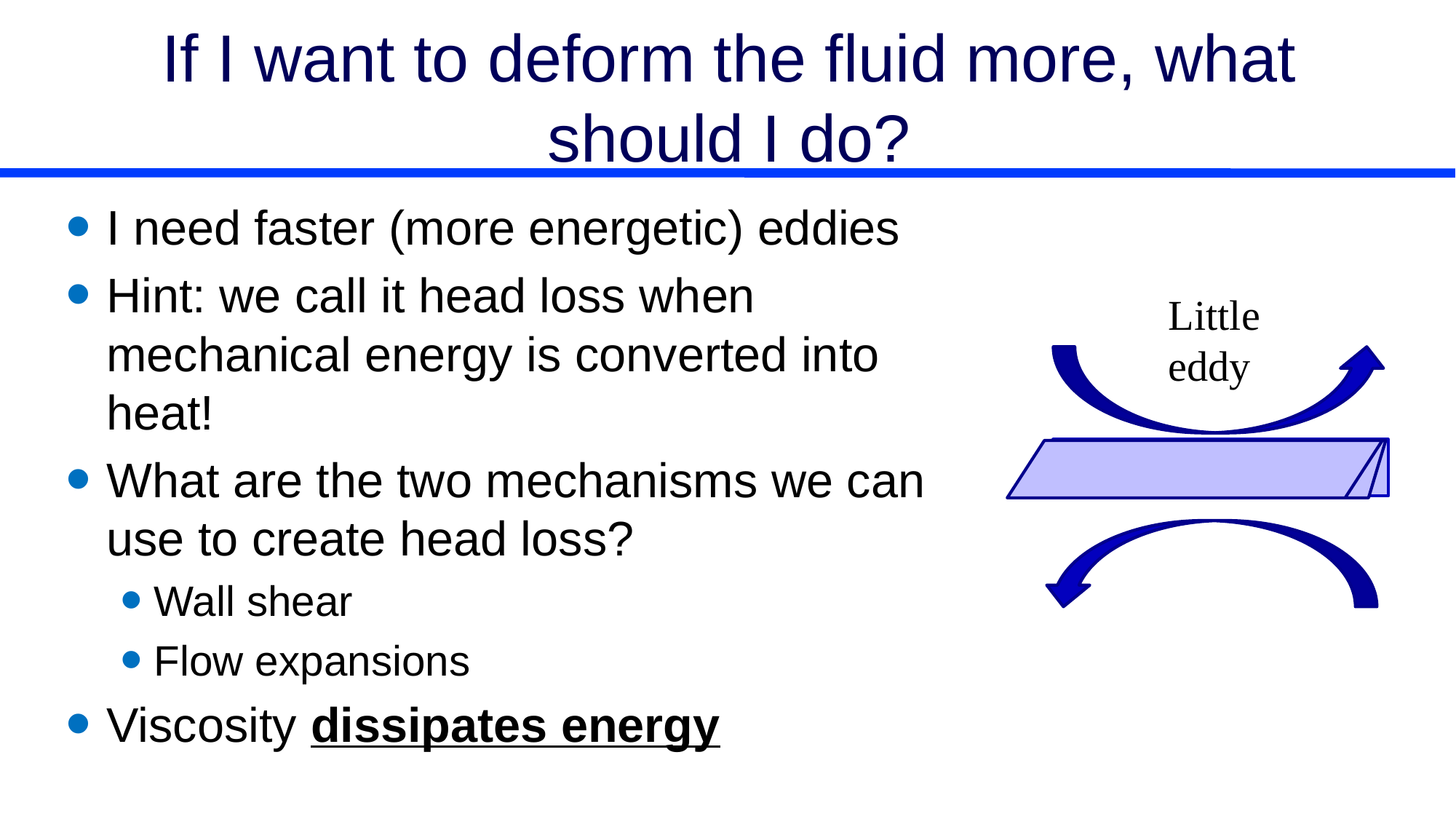

# If I want to deform the fluid more, what should I do?
I need faster (more energetic) eddies
Hint: we call it head loss when mechanical energy is converted into heat!
What are the two mechanisms we can use to create head loss?
Wall shear
Flow expansions
Viscosity dissipates energy
Little eddy